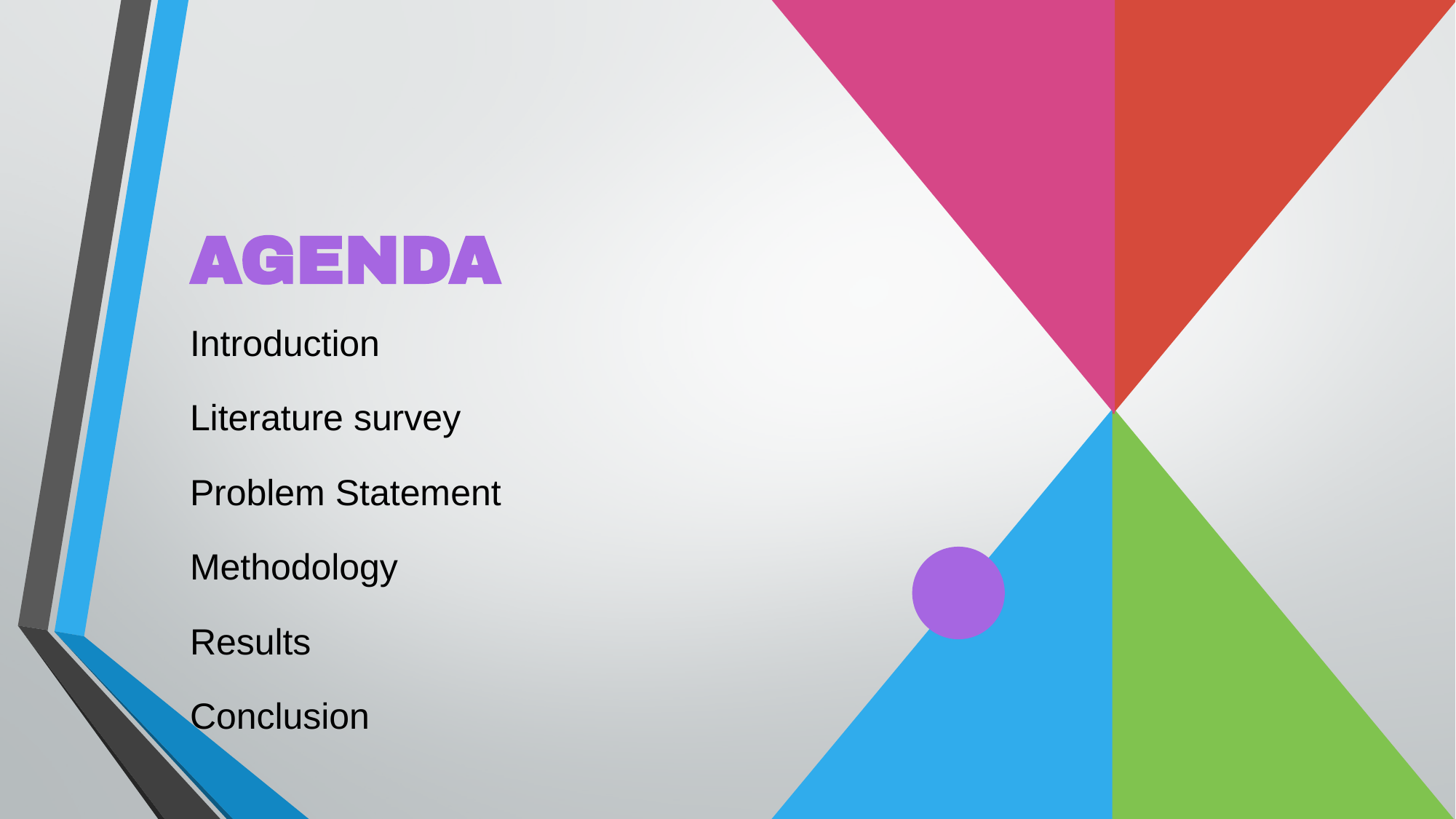

# AGENDA
Introduction​
Literature survey
Problem Statement
​Methodology
Results
Conclusion